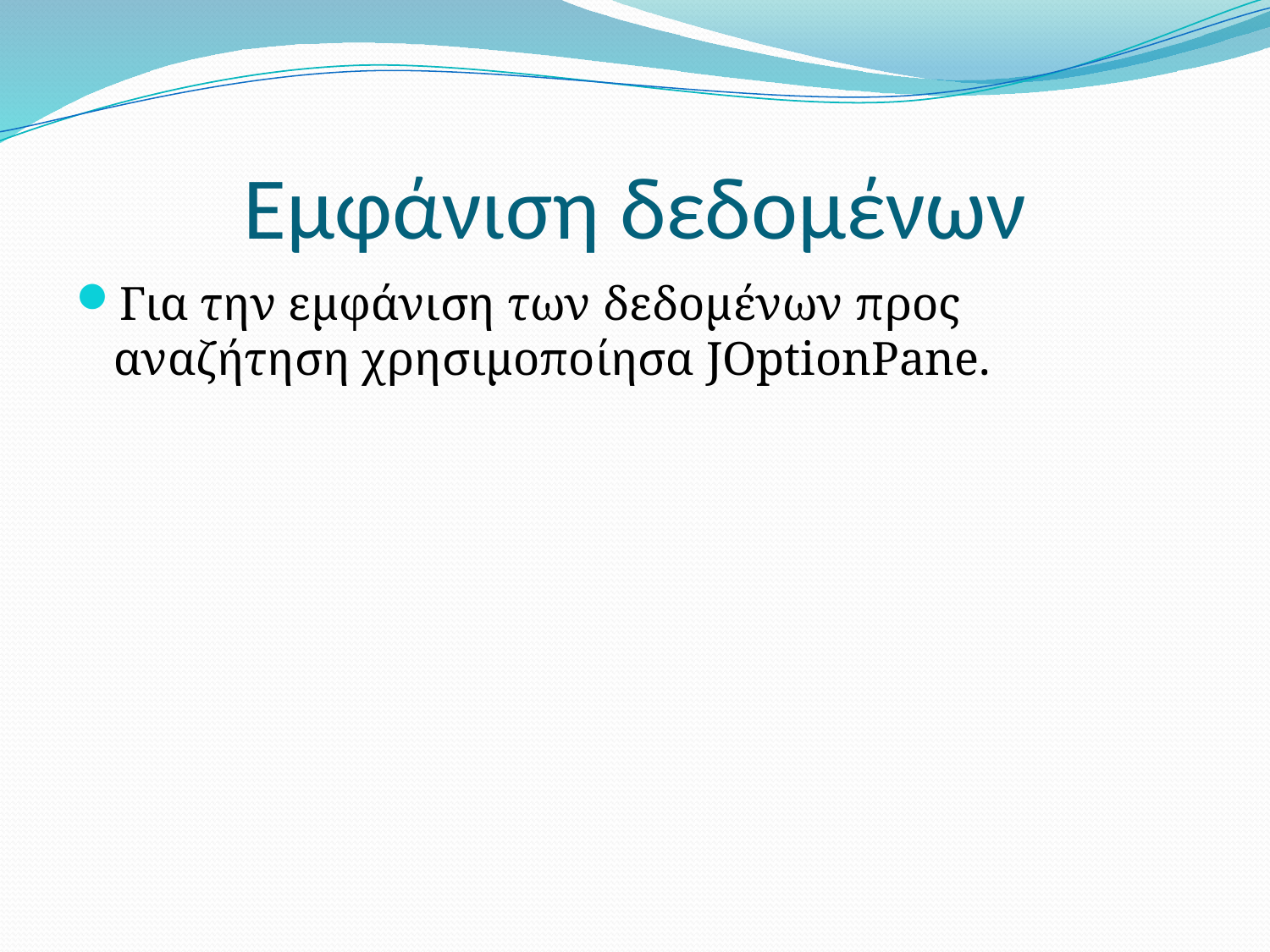

# Εμφάνιση δεδομένων
Για την εμφάνιση των δεδομένων προς αναζήτηση χρησιμοποίησα JOptionPane.